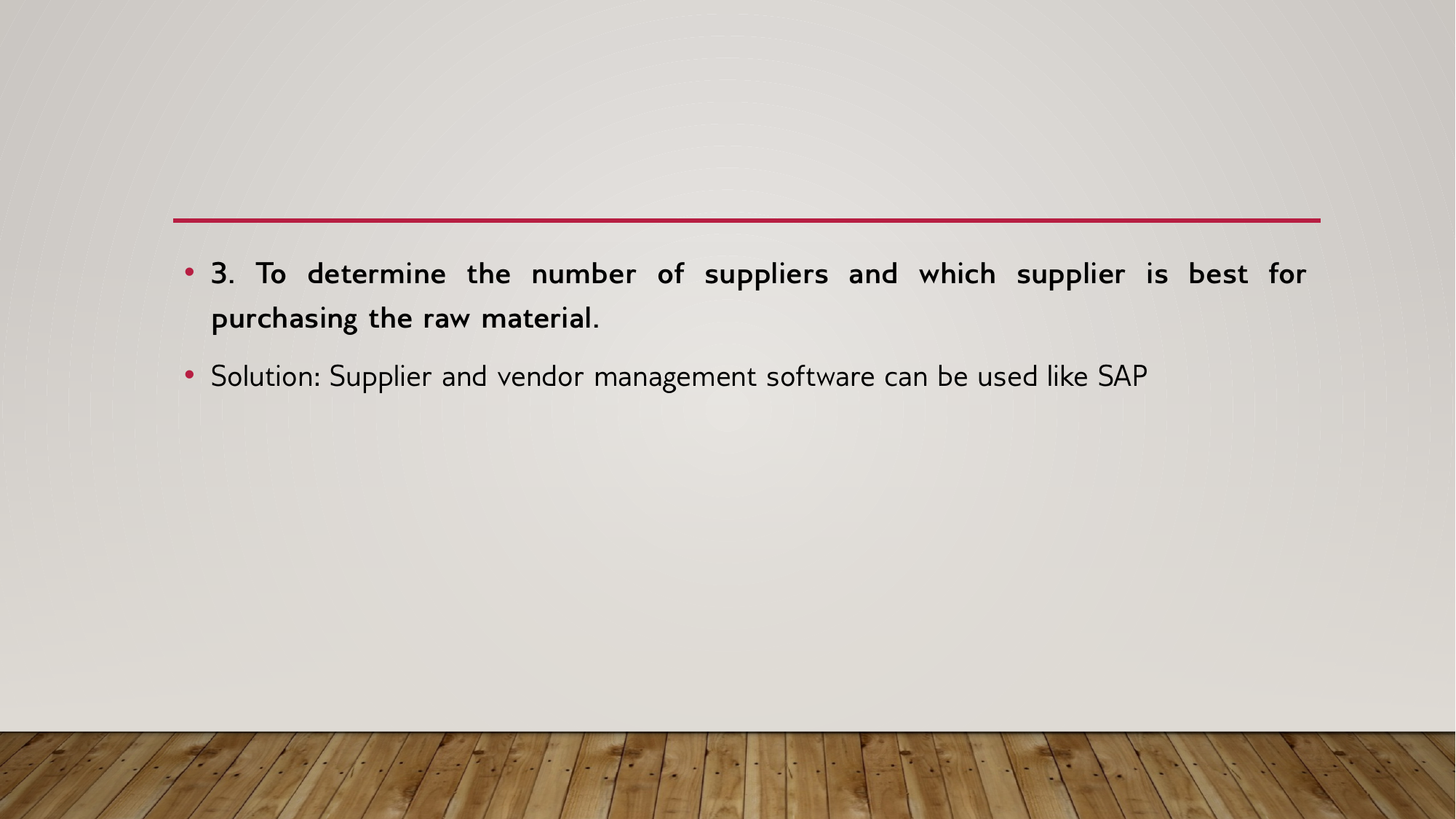

#
3. To determine the number of suppliers and which supplier is best for purchasing the raw material.
Solution: Supplier and vendor management software can be used like SAP